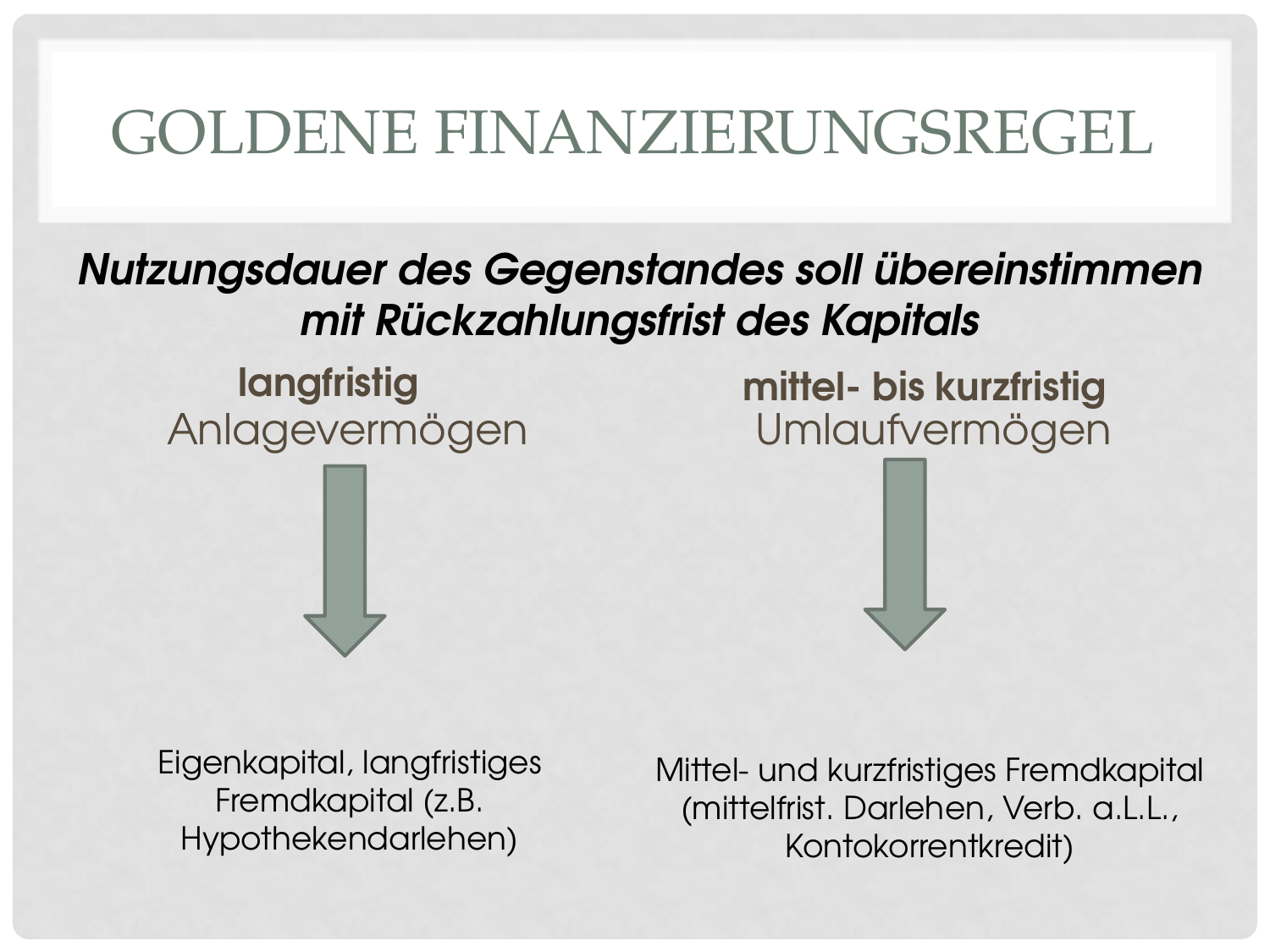

# Goldene Finanzierungsregel
Nutzungsdauer des Gegenstandes soll übereinstimmen mit Rückzahlungsfrist des Kapitals
langfristig
mittel- bis kurzfristig
Anlagevermögen
Umlaufvermögen

Eigenkapital, langfristiges Fremdkapital (z.B. Hypothekendarlehen)
Mittel- und kurzfristiges Fremdkapital (mittelfrist. Darlehen, Verb. a.L.L., Kontokorrentkredit)